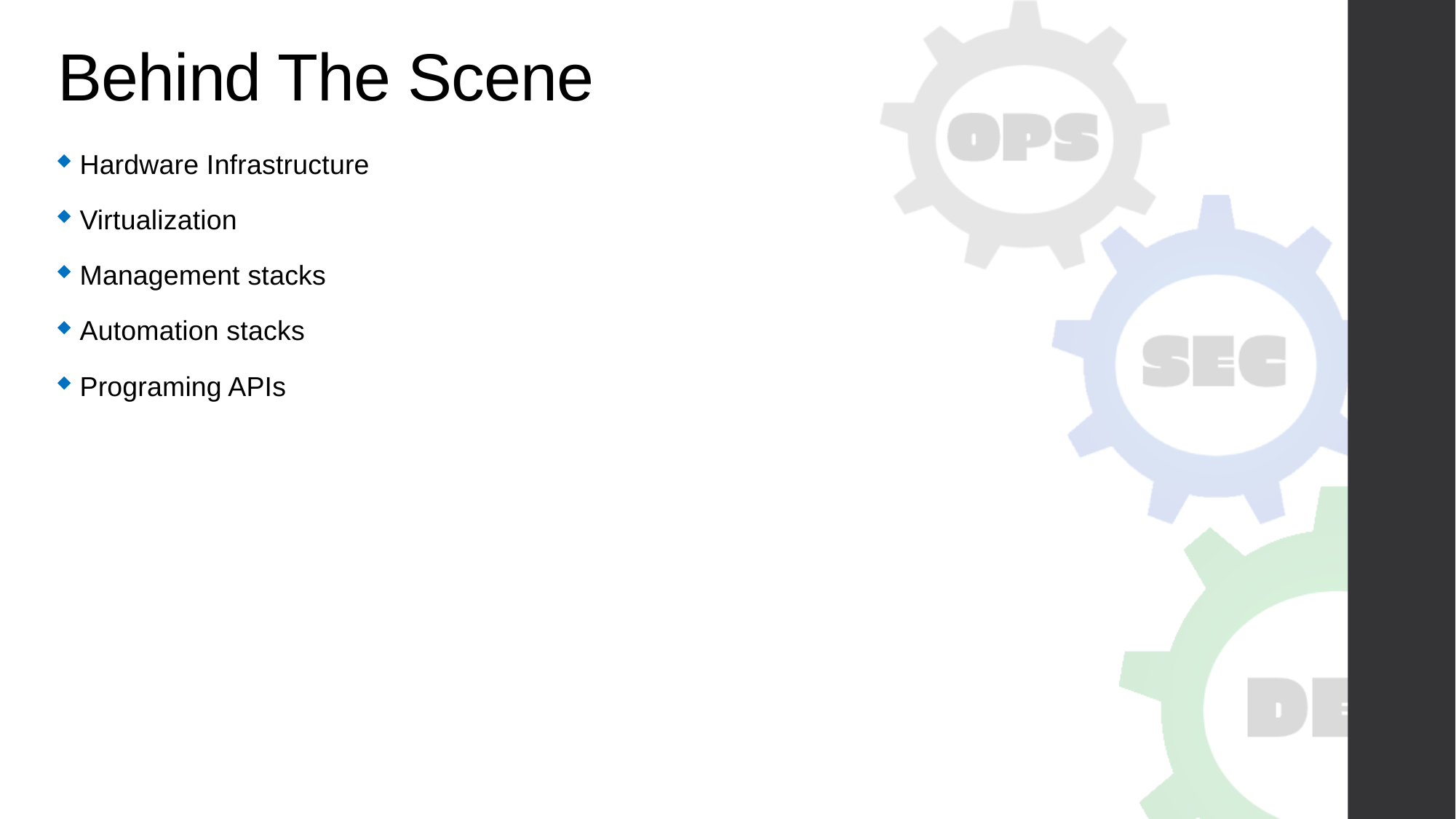

# Behind The Scene
Hardware Infrastructure
Virtualization
Management stacks
Automation stacks
Programing APIs